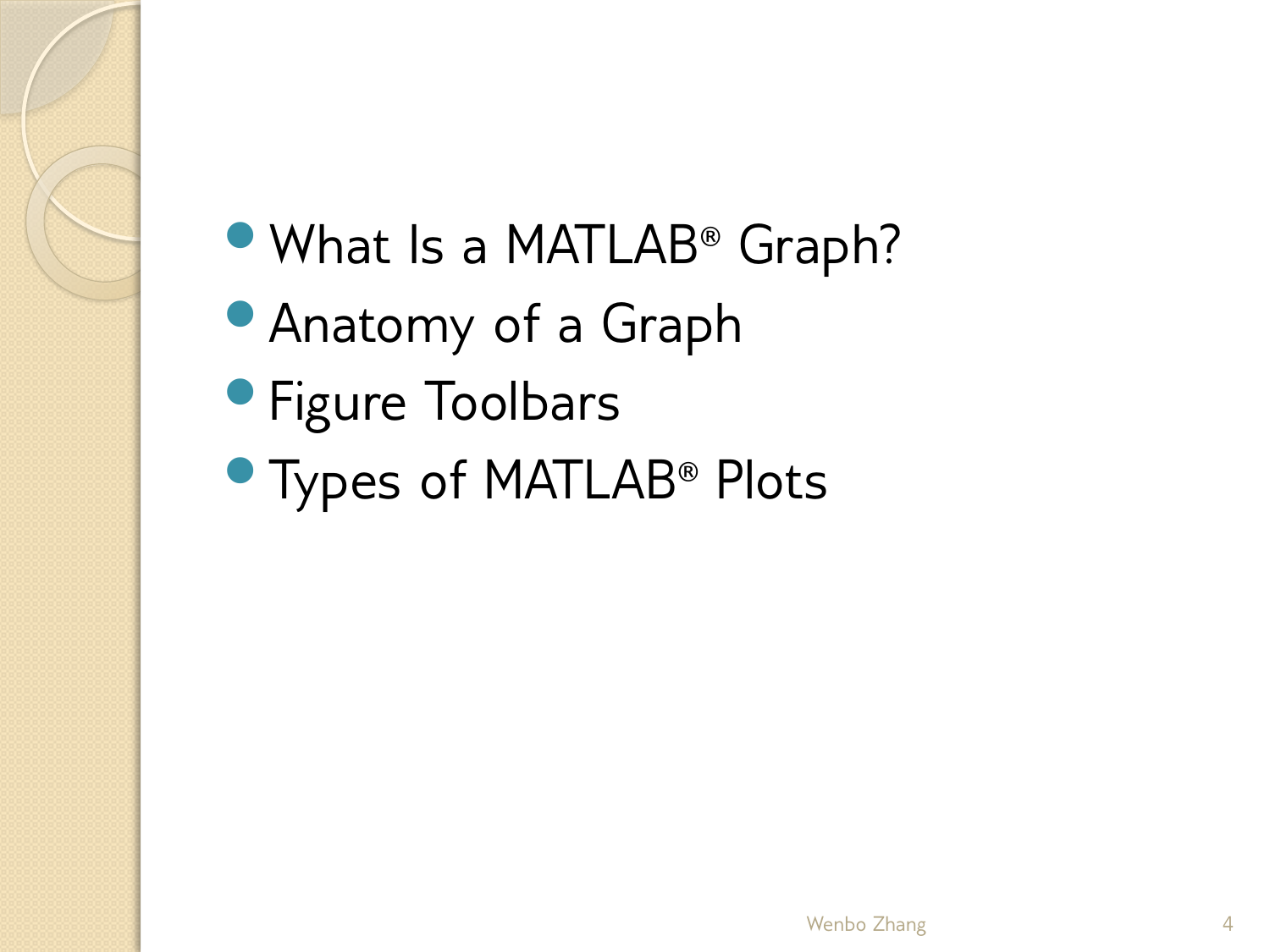

#
What Is a MATLAB® Graph?
Anatomy of a Graph
Figure Toolbars
Types of MATLAB® Plots
Wenbo Zhang
4